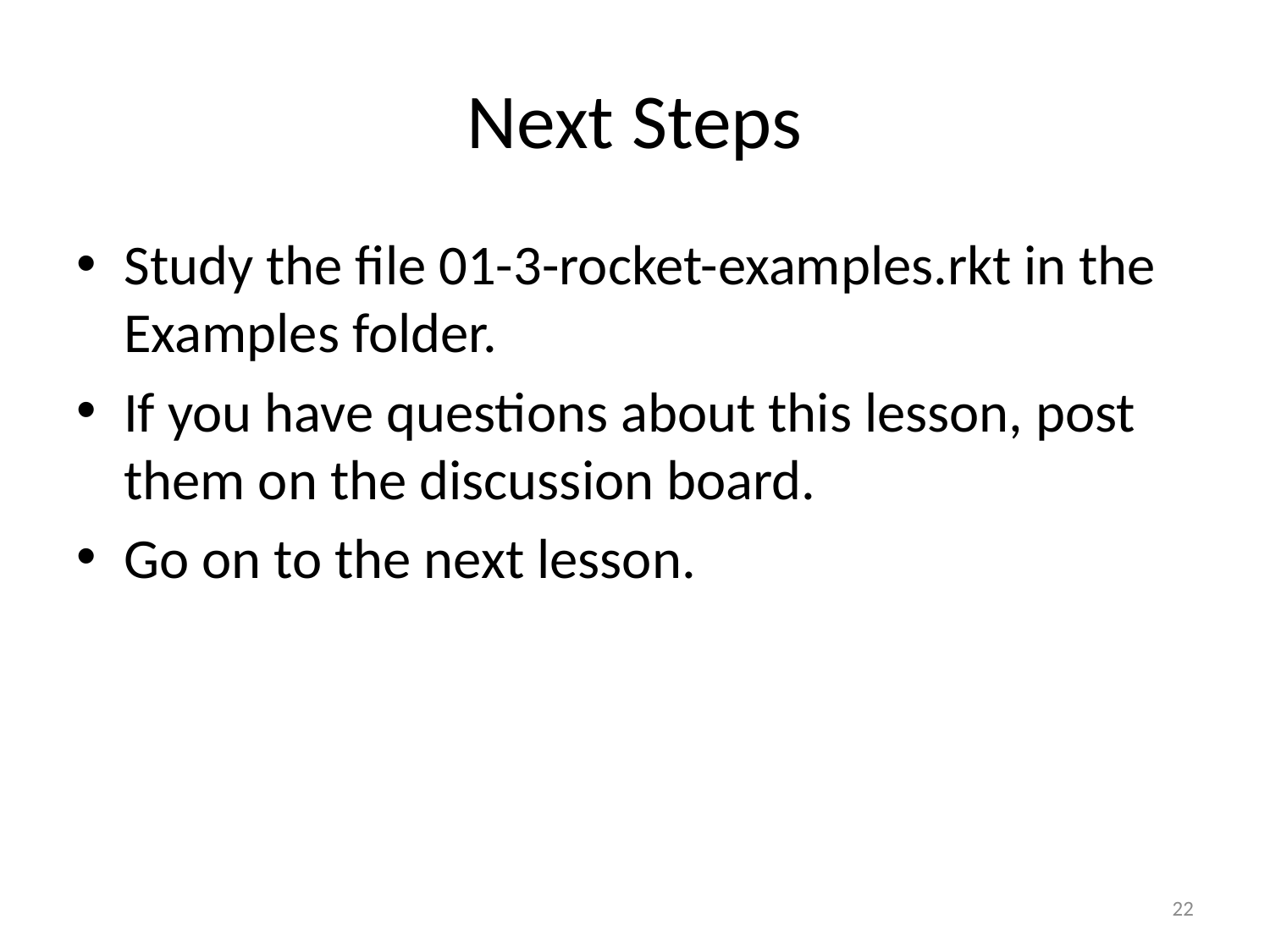

# Next Steps
Study the file 01-3-rocket-examples.rkt in the Examples folder.
If you have questions about this lesson, post them on the discussion board.
Go on to the next lesson.
22